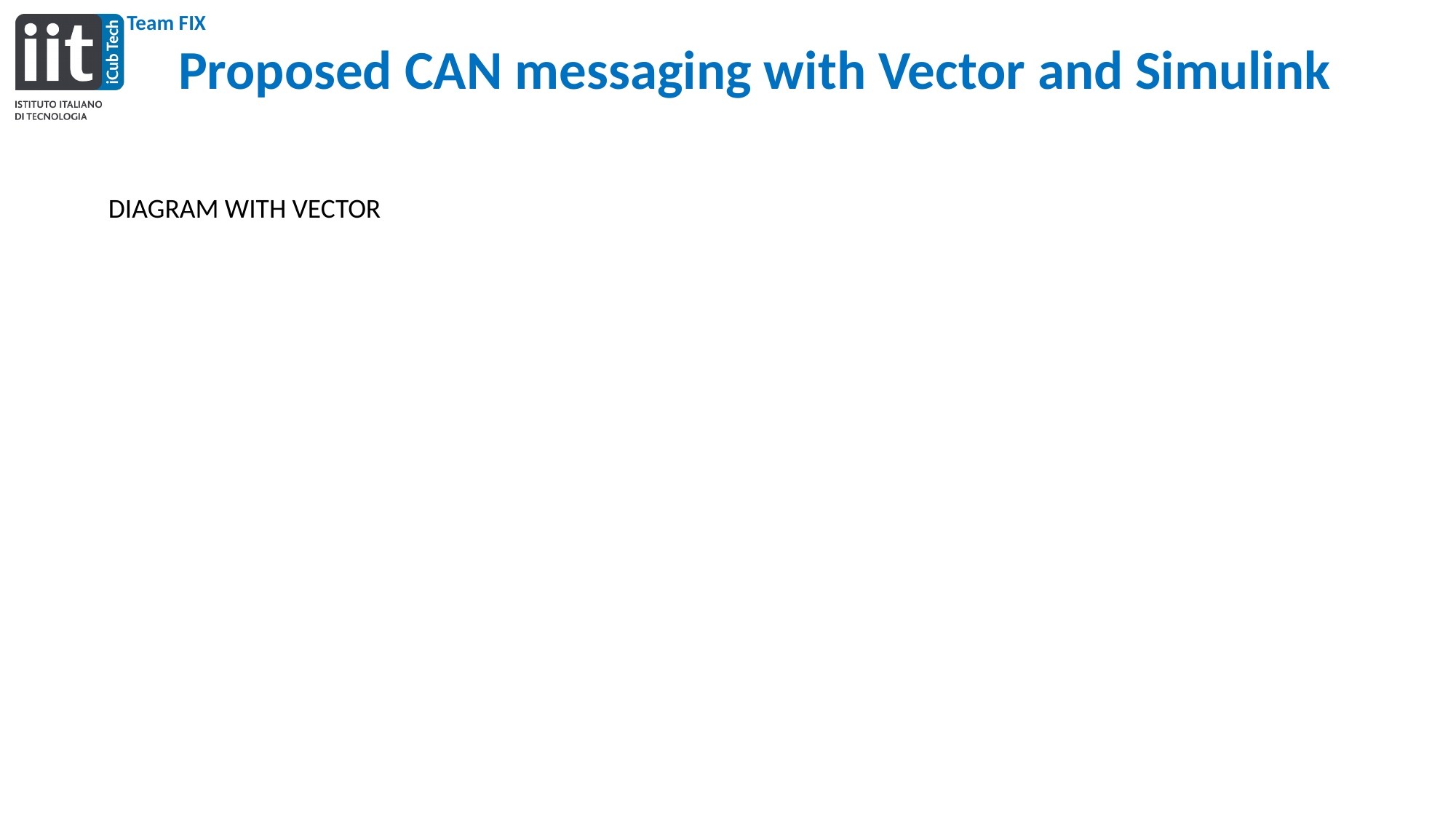

Proposed CAN messaging with Vector and Simulink
DIAGRAM WITH VECTOR